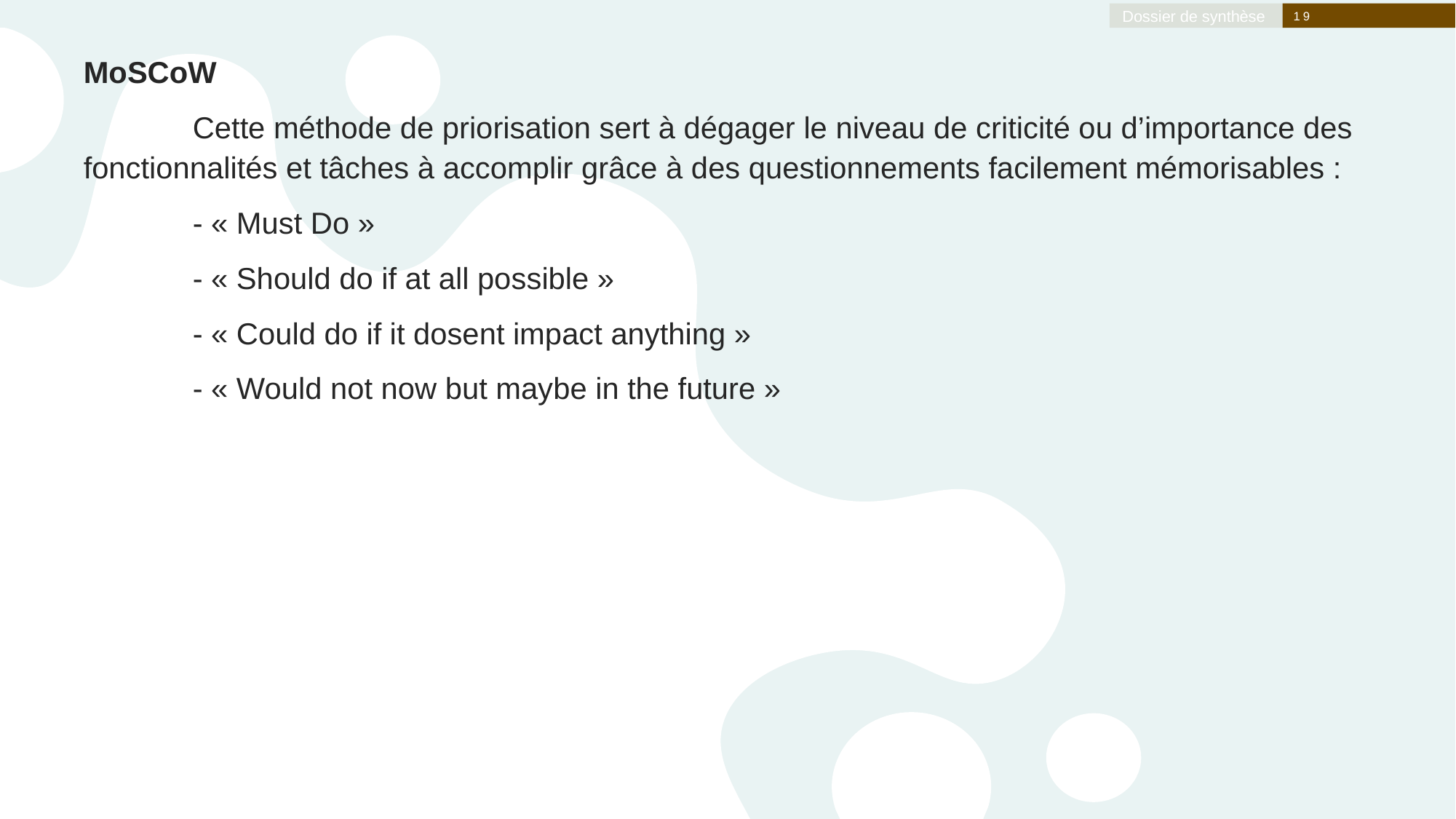

19
MoSCoW
	Cette méthode de priorisation sert à dégager le niveau de criticité ou d’importance des fonctionnalités et tâches à accomplir grâce à des questionnements facilement mémorisables :
	- « Must Do »
	- « Should do if at all possible »
	- « Could do if it dosent impact anything »
	- « Would not now but maybe in the future »